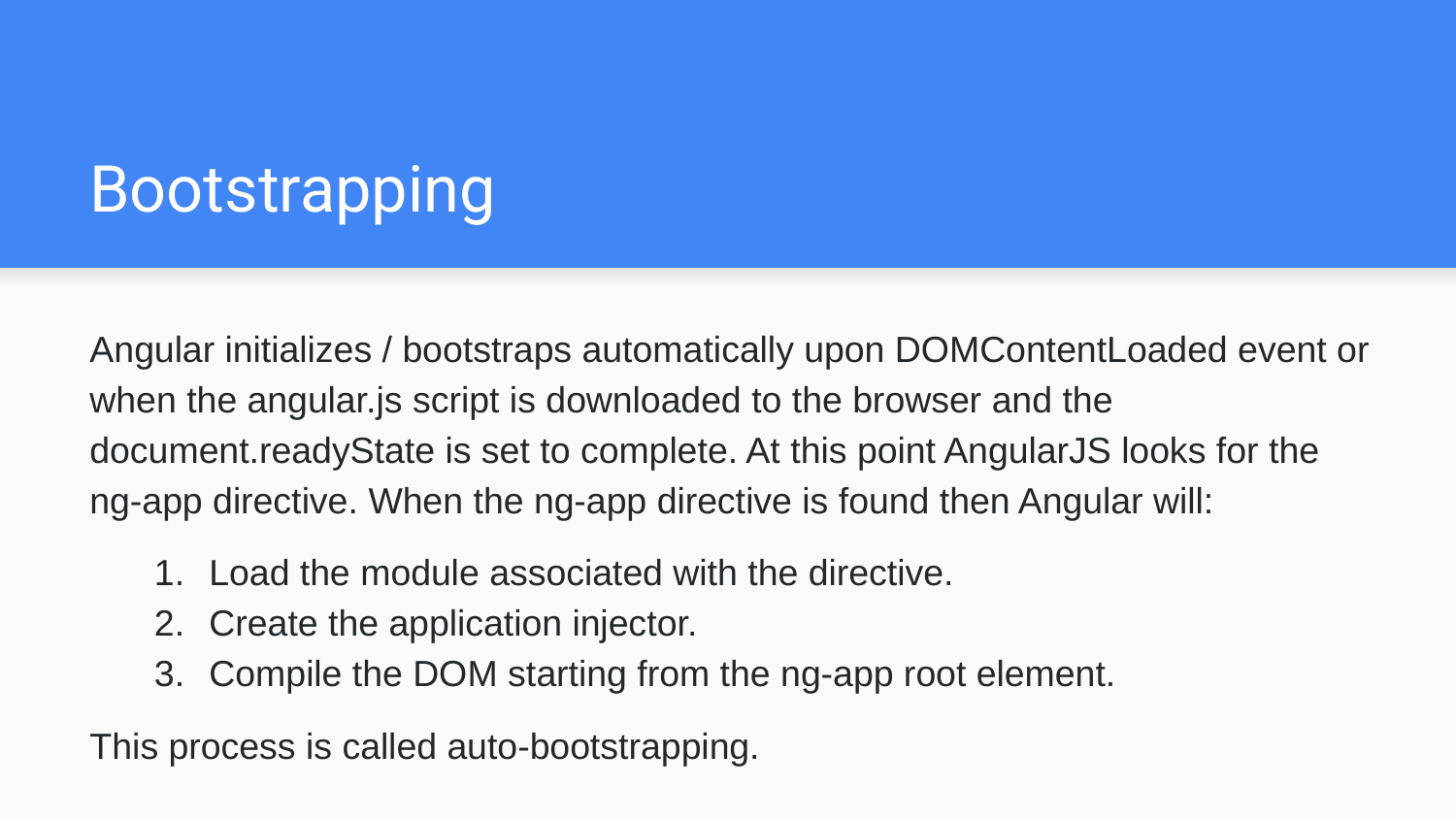

# Bootstrapping
Angular initializes / bootstraps automatically upon DOMContentLoaded event or when the angular.js script is downloaded to the browser and the document.readyState is set to complete. At this point AngularJS looks for the ng-app directive. When the ng-app directive is found then Angular will:
Load the module associated with the directive.
Create the application injector.
Compile the DOM starting from the ng-app root element.
This process is called auto-bootstrapping.